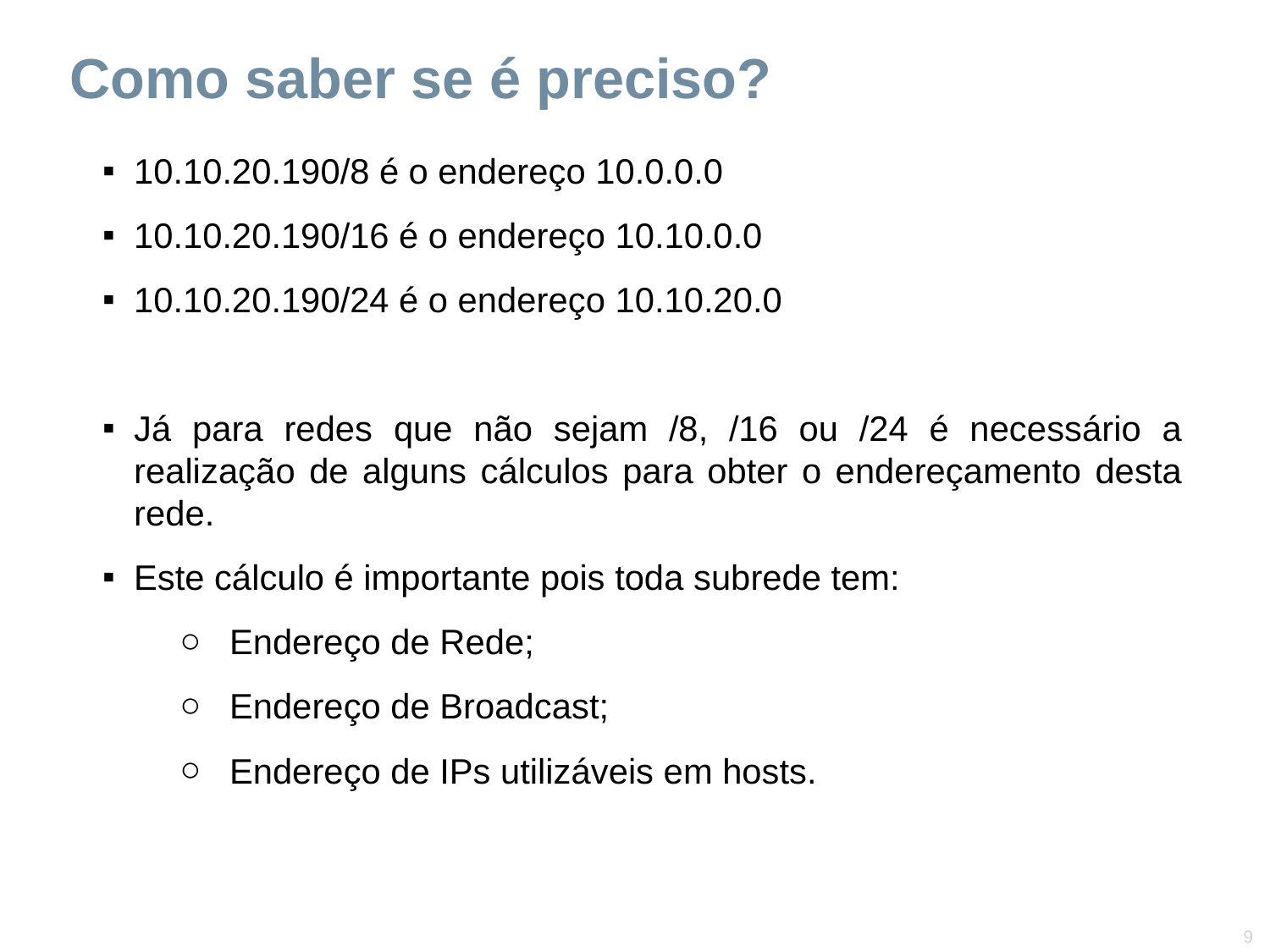

Como saber se é preciso?
10.10.20.190/8 é o endereço 10.0.0.0
10.10.20.190/16 é o endereço 10.10.0.0
10.10.20.190/24 é o endereço 10.10.20.0

Já para redes que não sejam /8, /16 ou /24 é necessário a realização de alguns cálculos para obter o endereçamento desta rede.
Este cálculo é importante pois toda subrede tem:
Endereço de Rede;
Endereço de Broadcast;
Endereço de IPs utilizáveis em hosts.